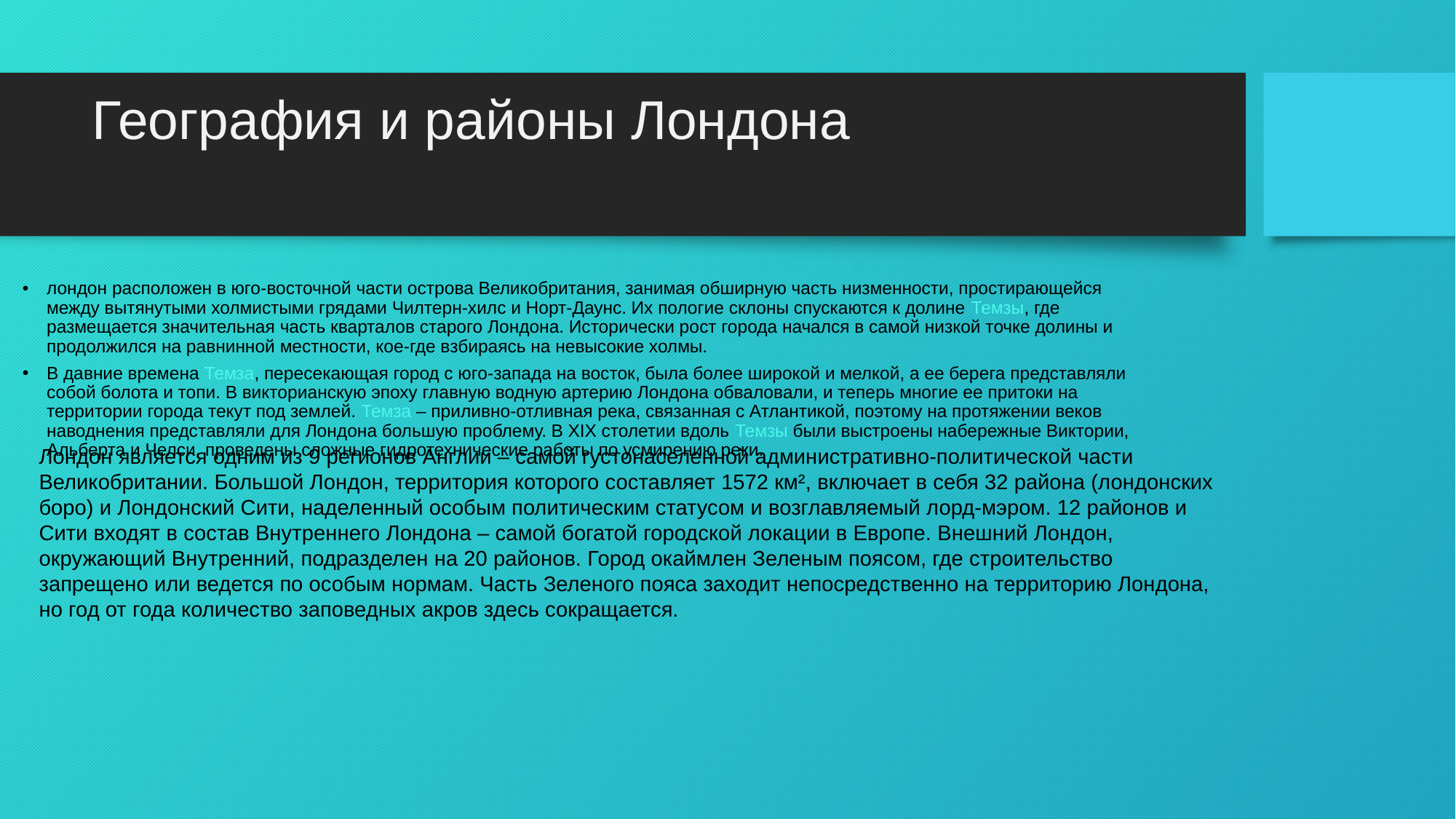

# География и районы Лондона
лондон расположен в юго-восточной части острова Великобритания, занимая обширную часть низменности, простирающейся между вытянутыми холмистыми грядами Чилтерн-хилс и Норт-Даунс. Их пологие склоны спускаются к долине Темзы, где размещается значительная часть кварталов старого Лондона. Исторически рост города начался в самой низкой точке долины и продолжился на равнинной местности, кое-где взбираясь на невысокие холмы.
В давние времена Темза, пересекающая город с юго-запада на восток, была более широкой и мелкой, а ее берега представляли собой болота и топи. В викторианскую эпоху главную водную артерию Лондона обваловали, и теперь многие ее притоки на территории города текут под землей. Темза – приливно-отливная река, связанная с Атлантикой, поэтому на протяжении веков наводнения представляли для Лондона большую проблему. В XIX столетии вдоль Темзы были выстроены набережные Виктории, Альберта и Челси, проведены сложные гидротехнические работы по усмирению реки.

Лондон является одним из 9 регионов Англии – самой густонаселенной административно-политической части Великобритании. Большой Лондон, территория которого составляет 1572 км², включает в себя 32 района (лондонских боро) и Лондонский Сити, наделенный особым политическим статусом и возглавляемый лорд-мэром. 12 районов и Сити входят в состав Внутреннего Лондона – самой богатой городской локации в Европе. Внешний Лондон, окружающий Внутренний, подразделен на 20 районов. Город окаймлен Зеленым поясом, где строительство запрещено или ведется по особым нормам. Часть Зеленого пояса заходит непосредственно на территорию Лондона, но год от года количество заповедных акров здесь сокращается.